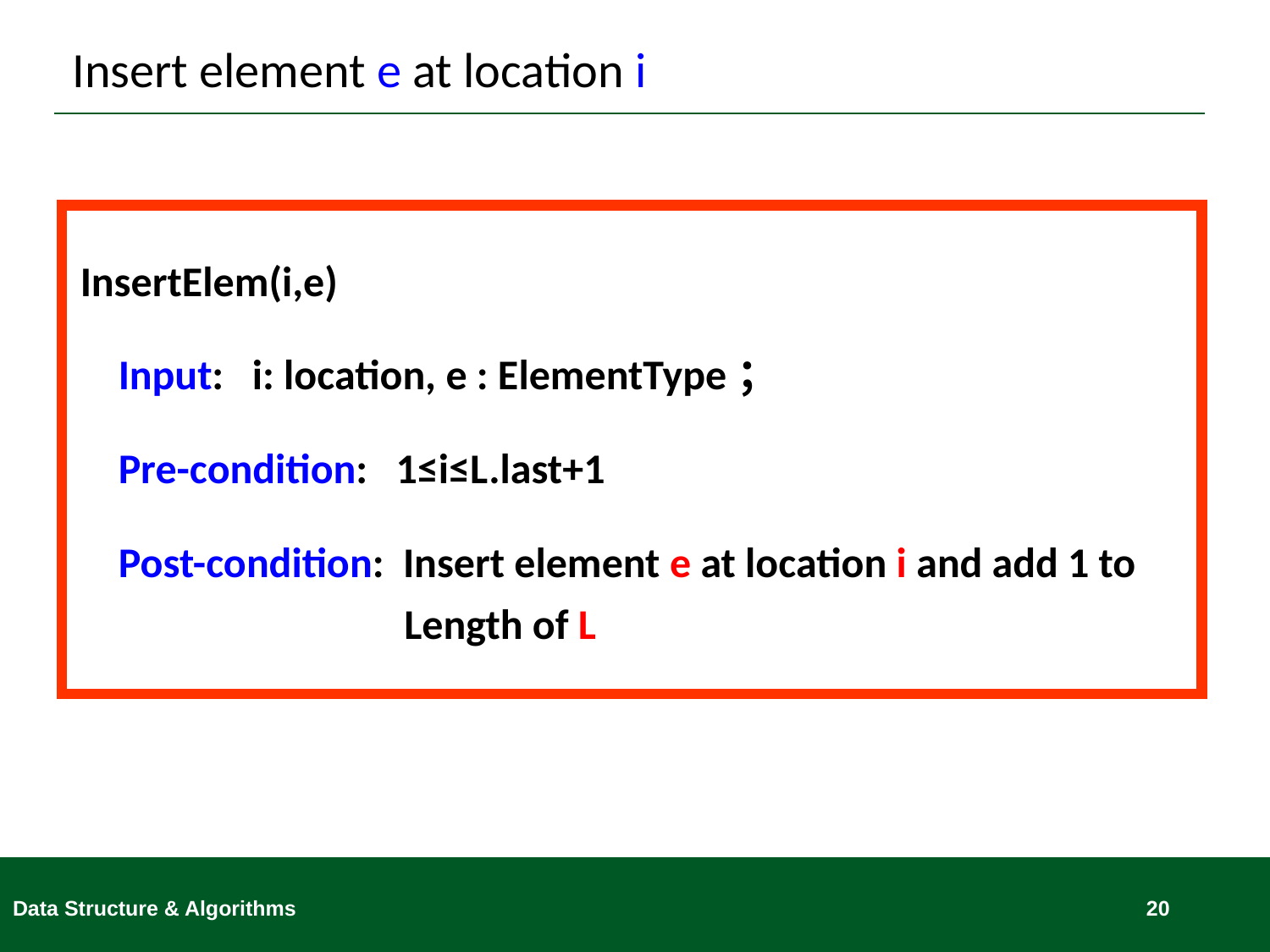

# Insert element e at location i

InsertElem(i,e)
    Input:   i: location, e : ElementType；
    Pre-condition:   1≤i≤L.last+1
    Post-condition:  Insert element e at location i and add 1 to
                                  Length of L
Data Structure & Algorithms
20